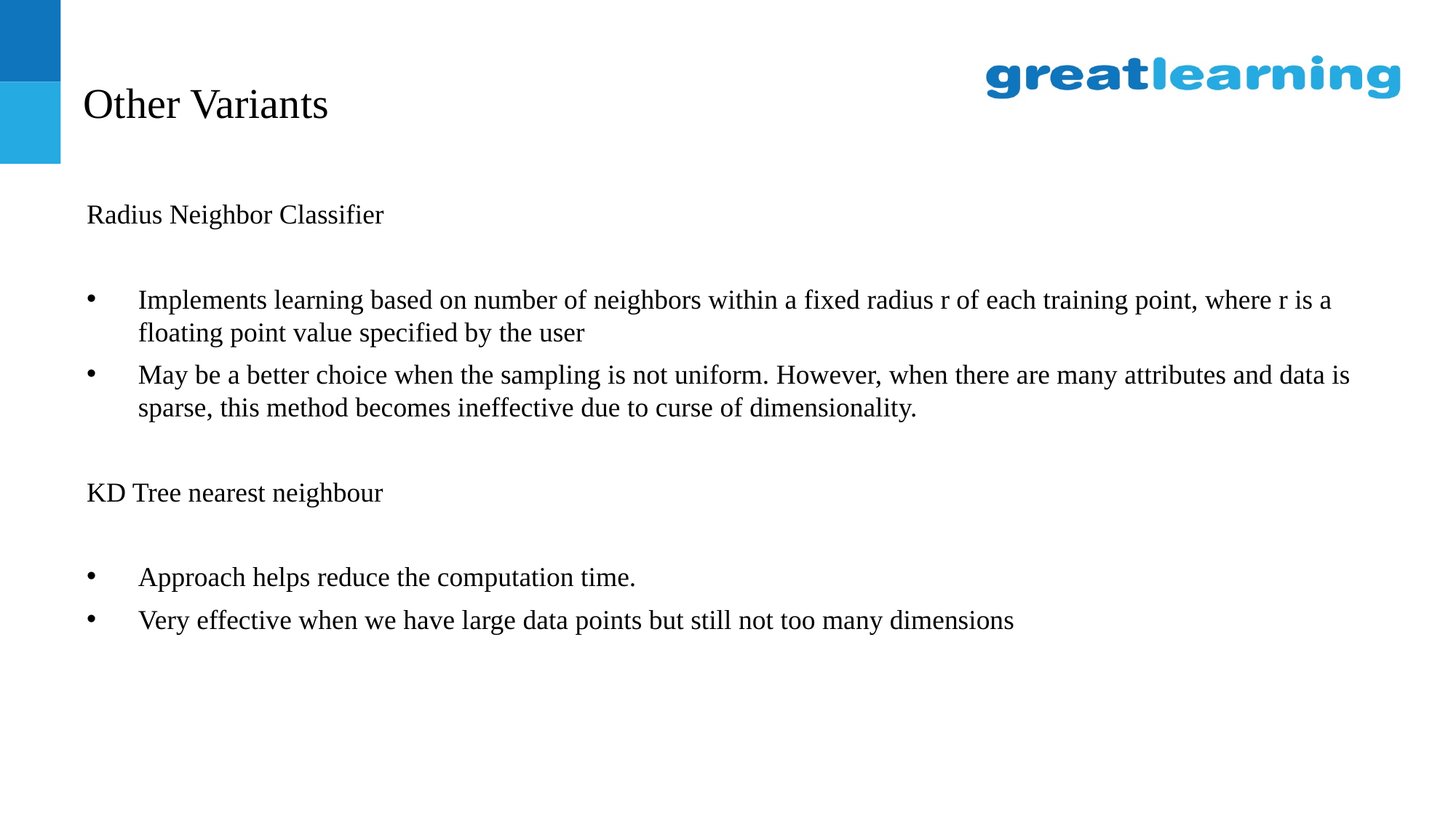

# Other Variants
Radius Neighbor Classifier

Implements learning based on number of neighbors within a fixed radius r of each training point, where r is a floating point value specified by the user
May be a better choice when the sampling is not uniform. However, when there are many attributes and data is sparse, this method becomes ineffective due to curse of dimensionality.

KD Tree nearest neighbour

Approach helps reduce the computation time.
Very effective when we have large data points but still not too many dimensions